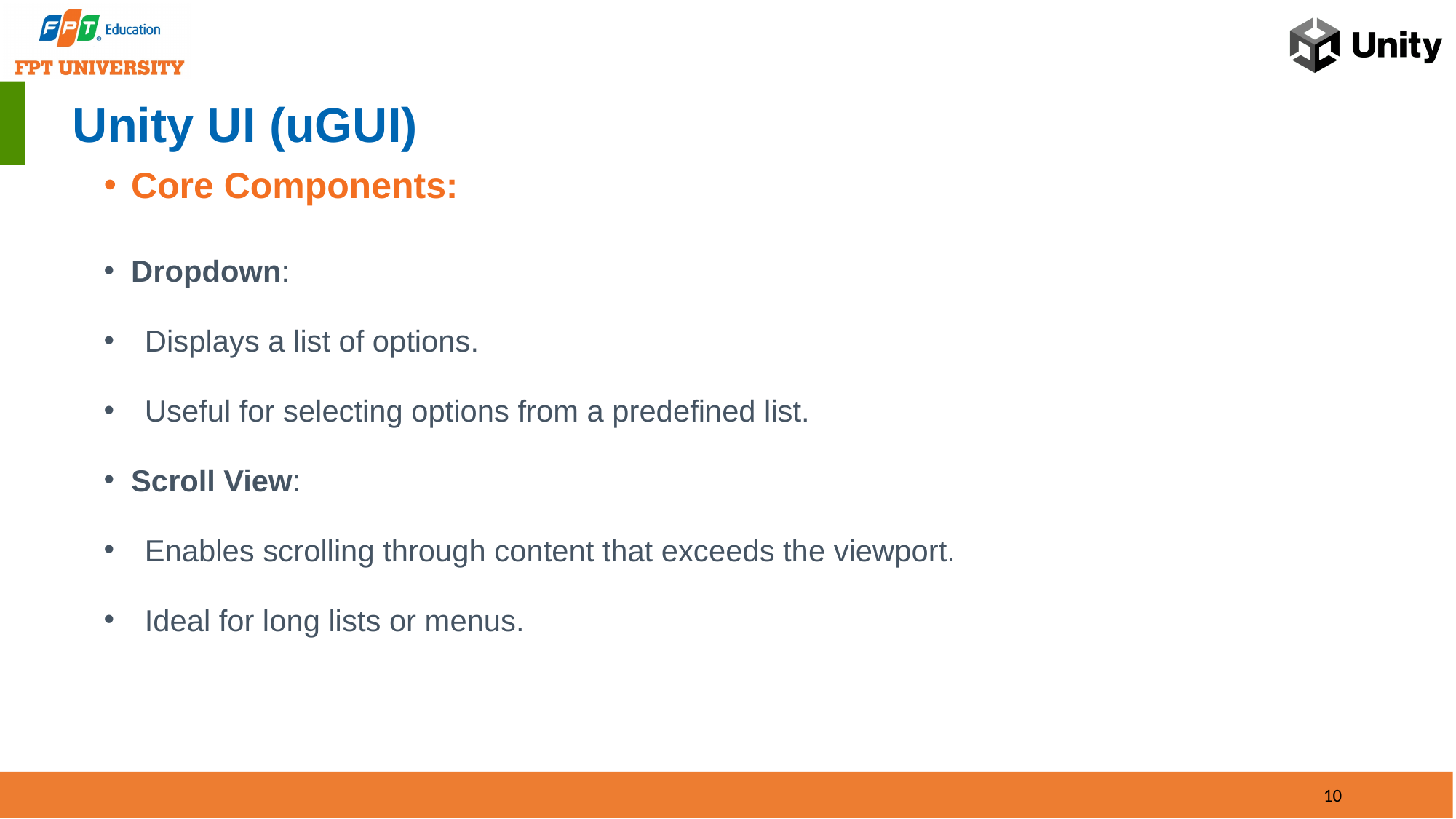

# Unity UI (uGUI)
Core Components:
Dropdown:
Displays a list of options.
Useful for selecting options from a predefined list.
Scroll View:
Enables scrolling through content that exceeds the viewport.
Ideal for long lists or menus.
10